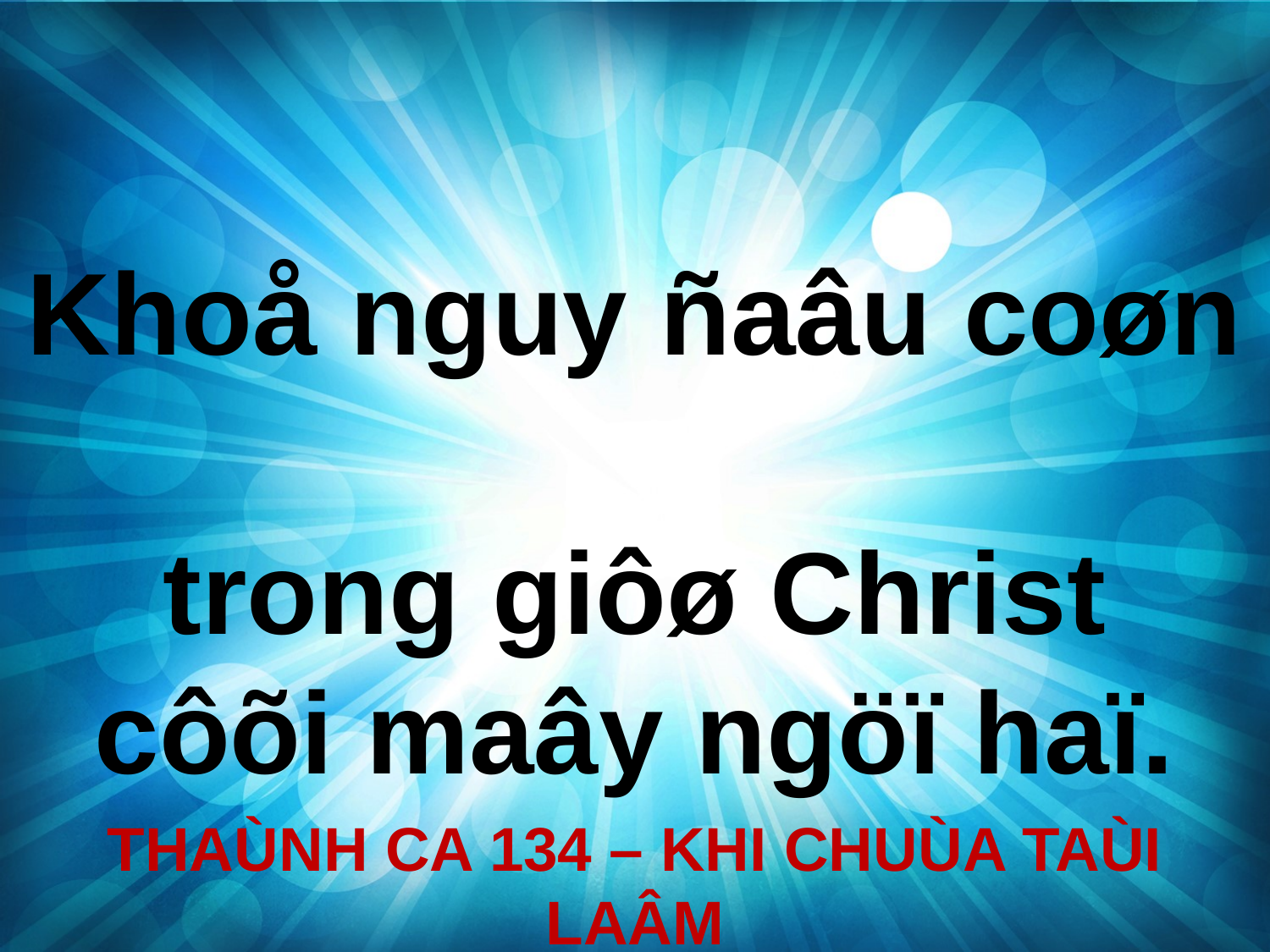

Khoå nguy ñaâu coøn
trong giôø Christ
côõi maây ngöï haï.
THAÙNH CA 134 – KHI CHUÙA TAÙI LAÂM